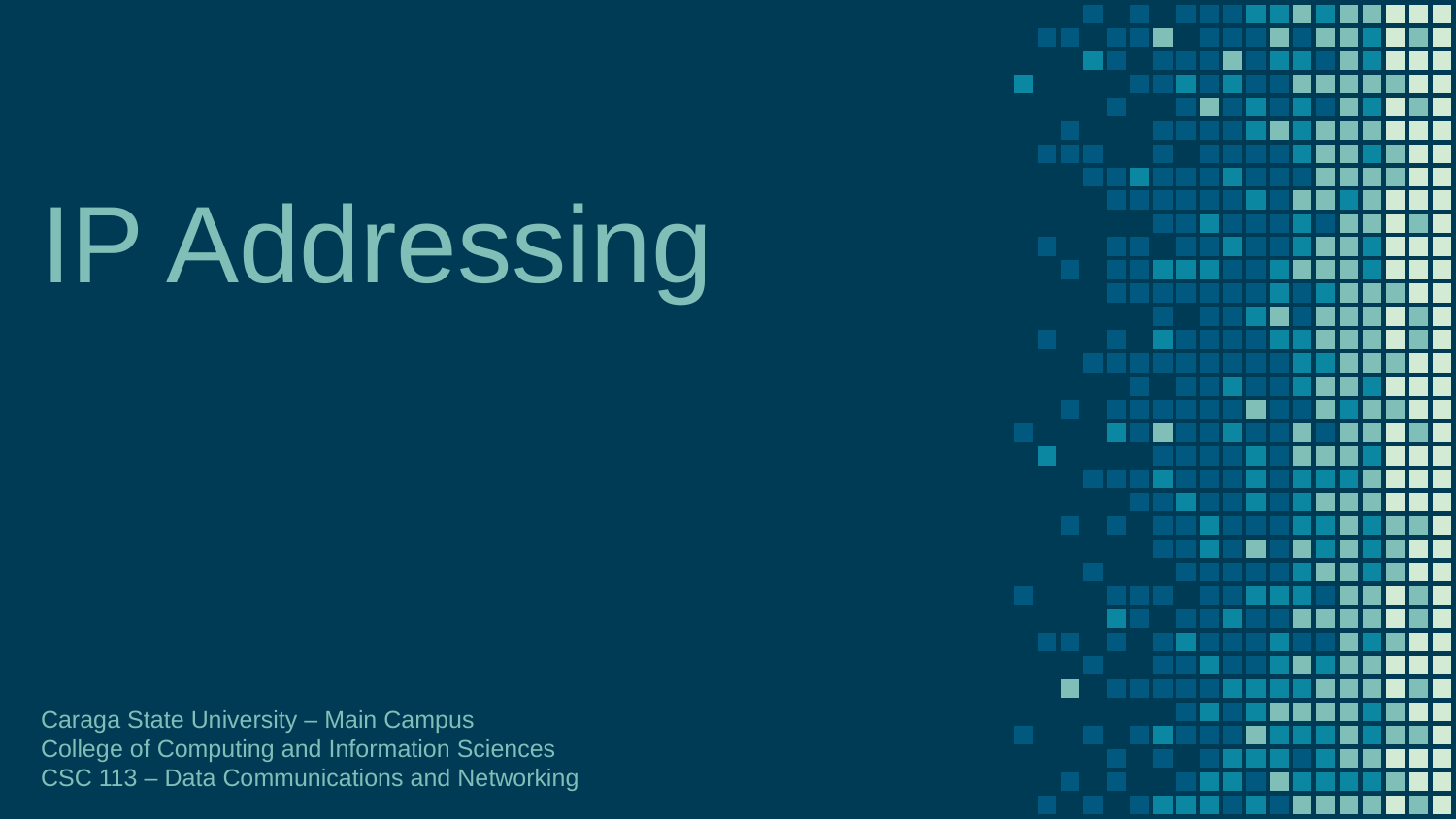

# IP Addressing
Caraga State University – Main Campus
College of Computing and Information Sciences
CSC 113 – Data Communications and Networking